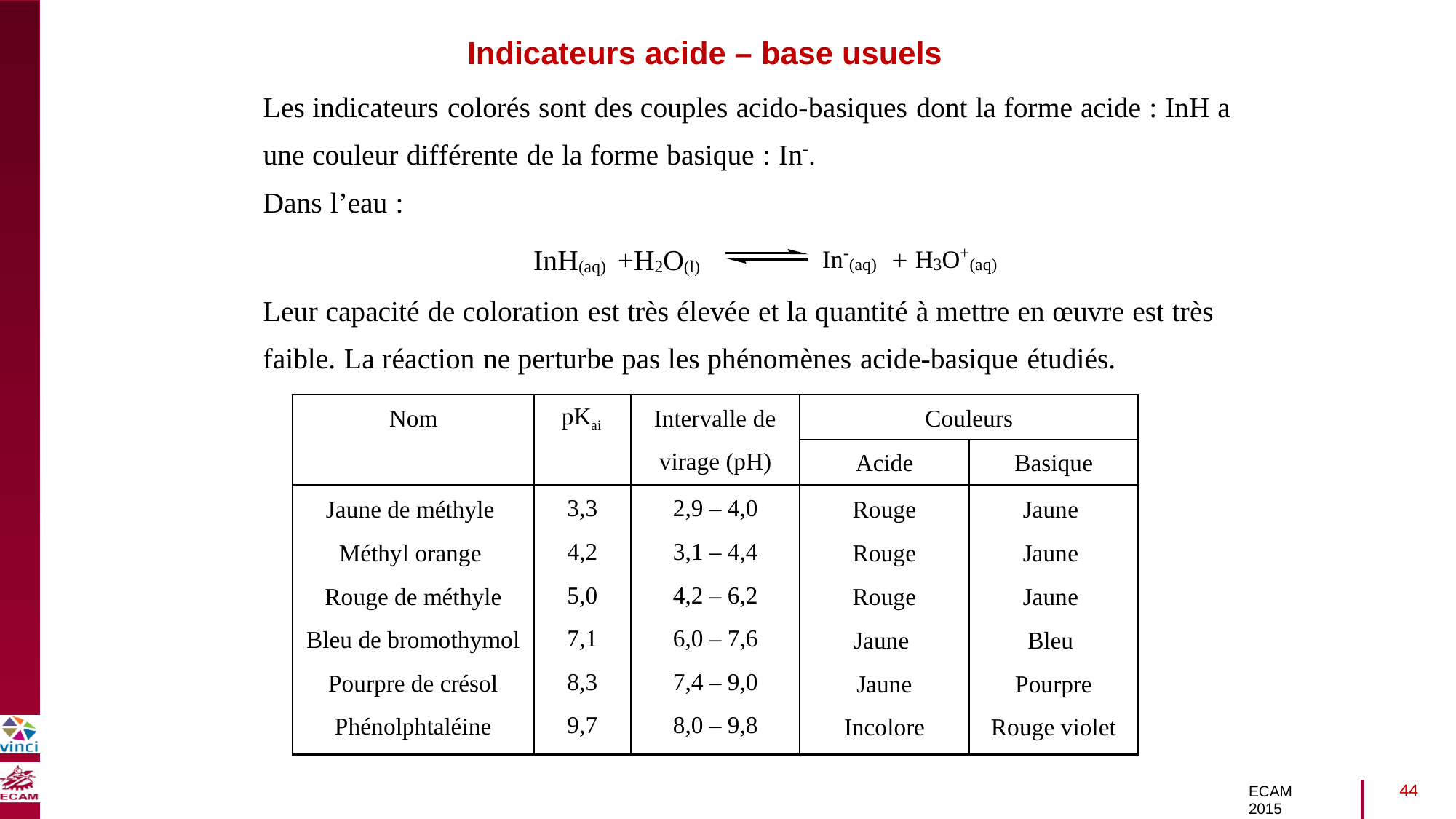

Indicateurs acide – base usuels
Les indicateurs colorés sont des couples acido-basiques dont la forme acide : InH a
une couleur différente de la forme basique : In-.
Dans l’eau :
B2040-Chimie du vivant et environnement
In-(aq)
H3O+(aq)
InH(aq)      H2O(l)
+
+

Leur capacité de coloration est très élevée et la quantité à mettre en œuvre est très
faible. La réaction ne perturbe pas les phénomènes acide-basique étudiés.

Nom

pKai

Intervalle de
virage (pH)

Couleurs

Acide

Basique

Jaune de méthyle
Méthyl orange
Rouge de méthyle
Bleu de bromothymol
Pourpre de crésol
Phénolphtaléine

3,3
4,2
5,0
7,1
8,3
9,7

2,9 – 4,0
3,1 – 4,4
4,2 – 6,2
6,0 – 7,6
7,4 – 9,0
8,0 – 9,8

Rouge
Rouge
Rouge
Jaune
Jaune
Incolore

Jaune
Jaune
Jaune
Bleu
Pourpre
Rouge violet

44
ECAM 2015